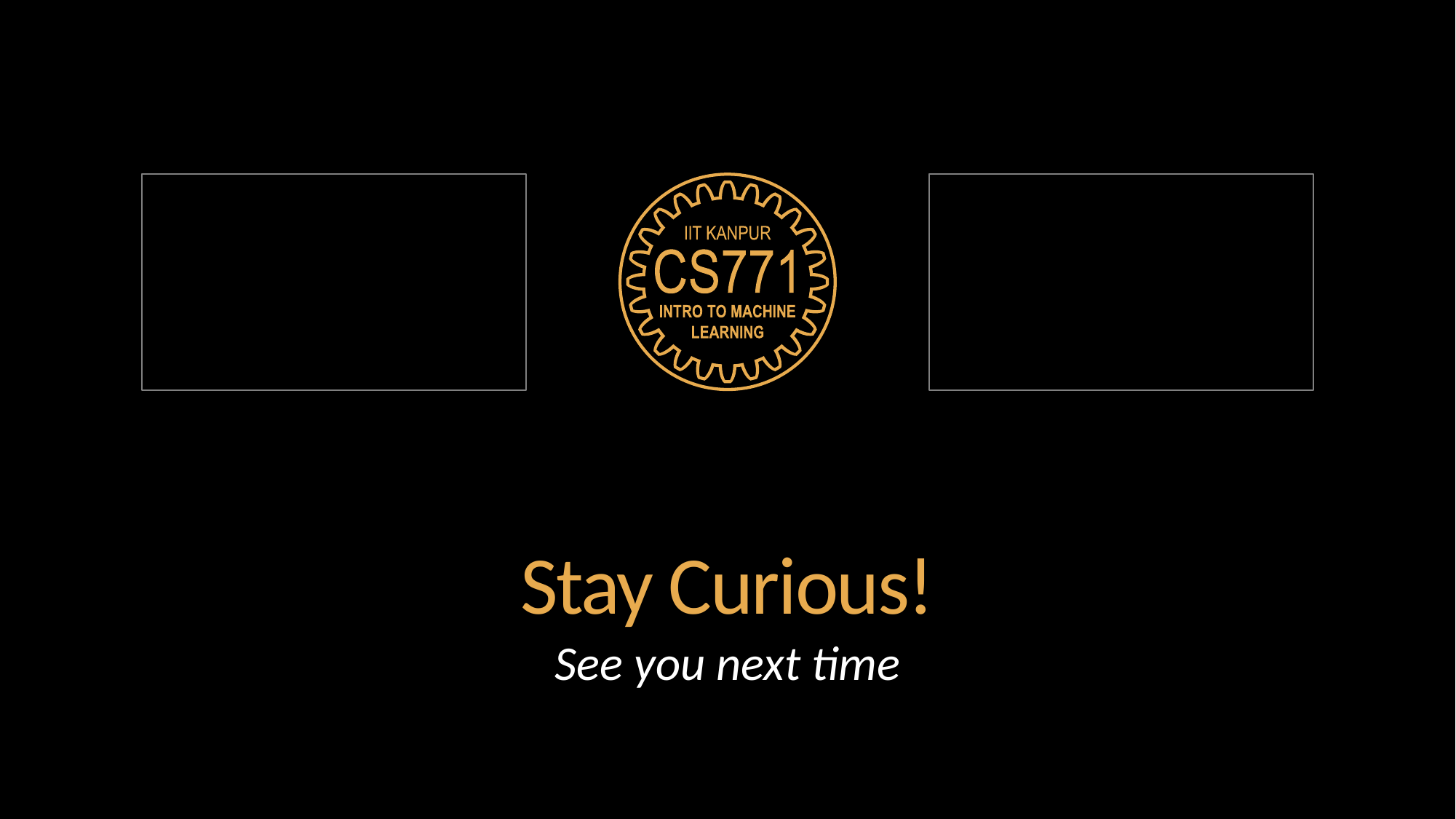

# Stay Curious!
See you next time